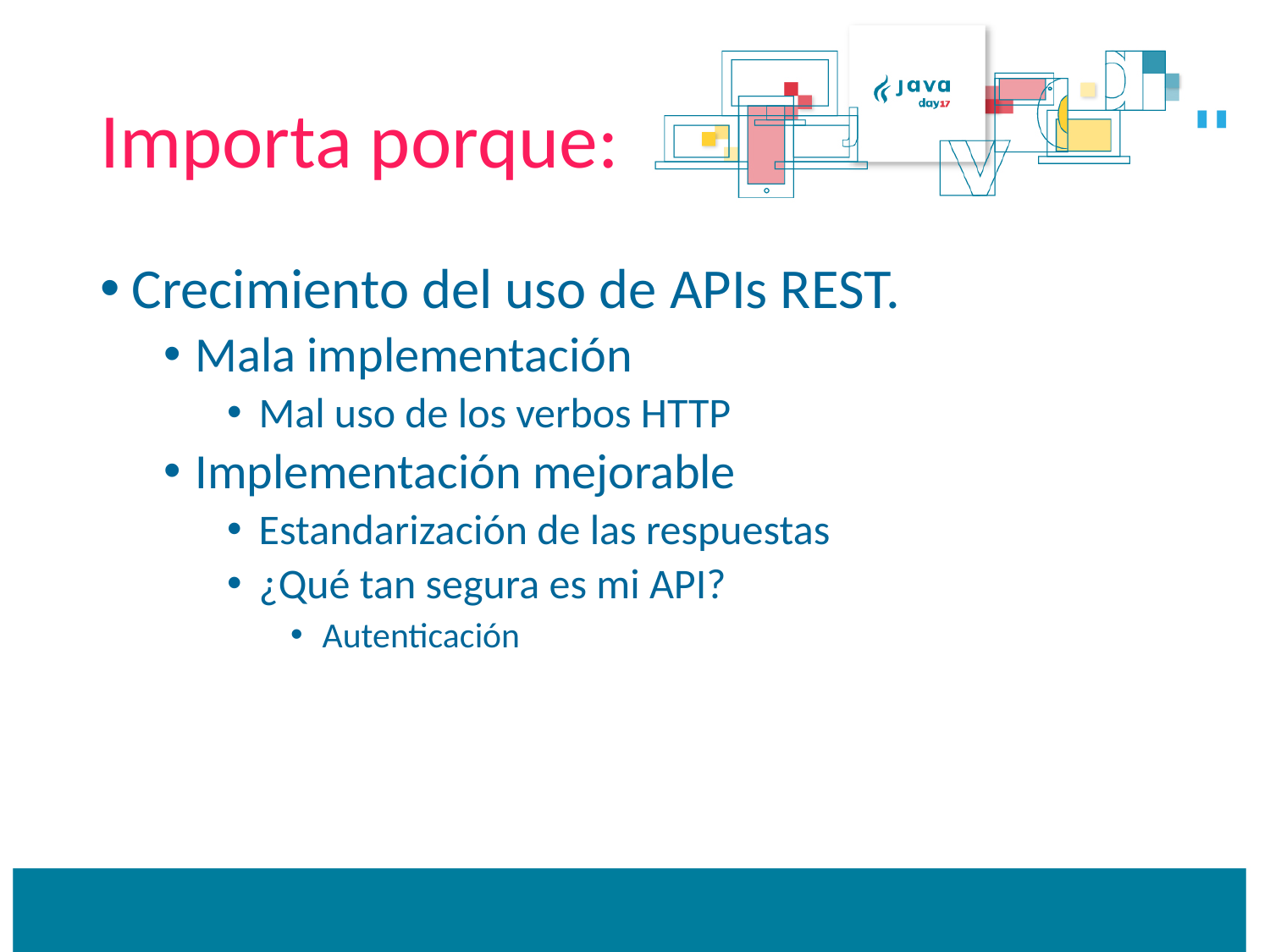

# Importa porque:
Crecimiento del uso de APIs REST.
Mala implementación
Mal uso de los verbos HTTP
Implementación mejorable
Estandarización de las respuestas
¿Qué tan segura es mi API?
Autenticación